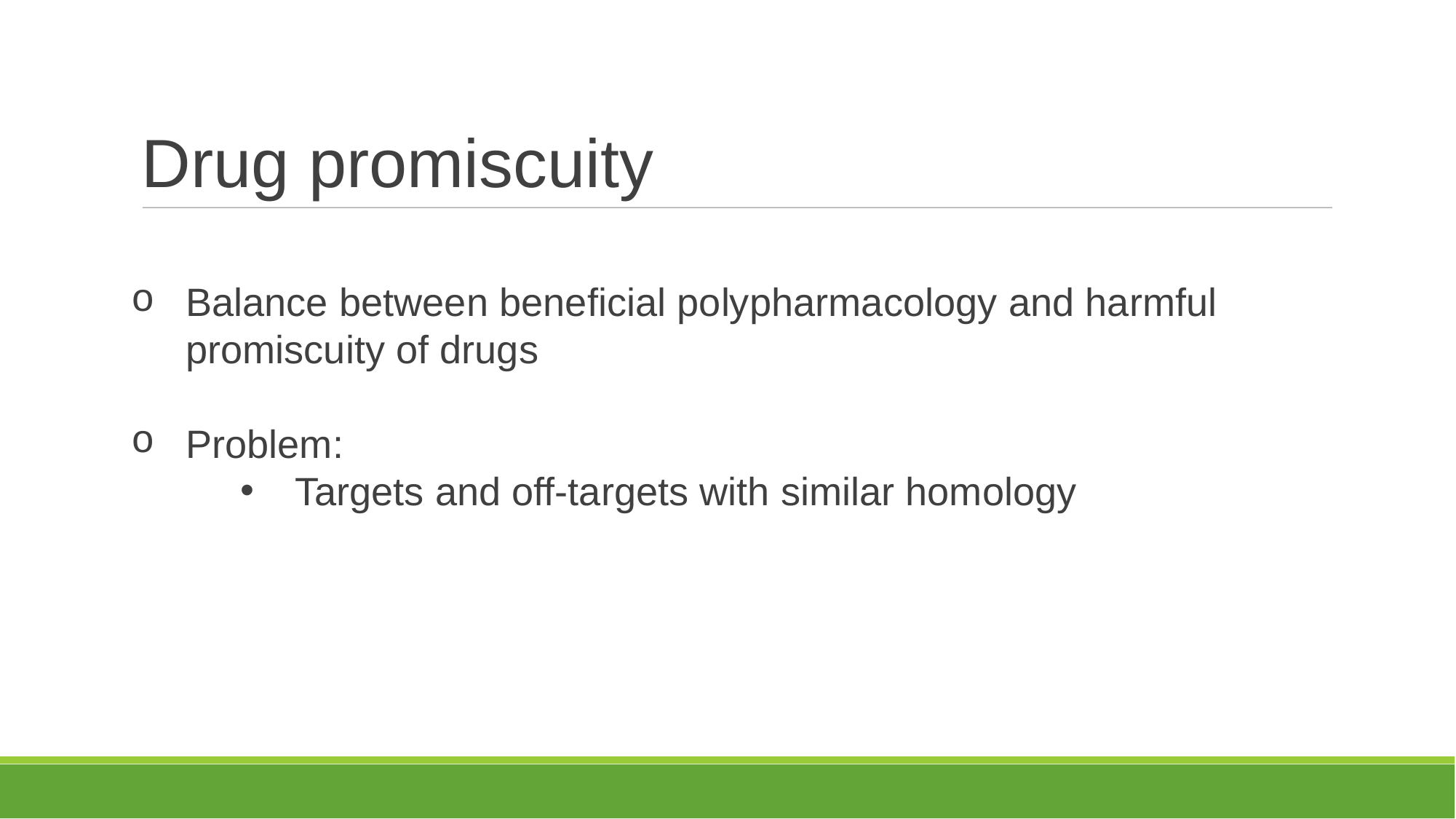

Drug promiscuity

Balance between beneficial polypharmacology and harmful promiscuity of drugs

Problem:
Targets and off-targets with similar homology